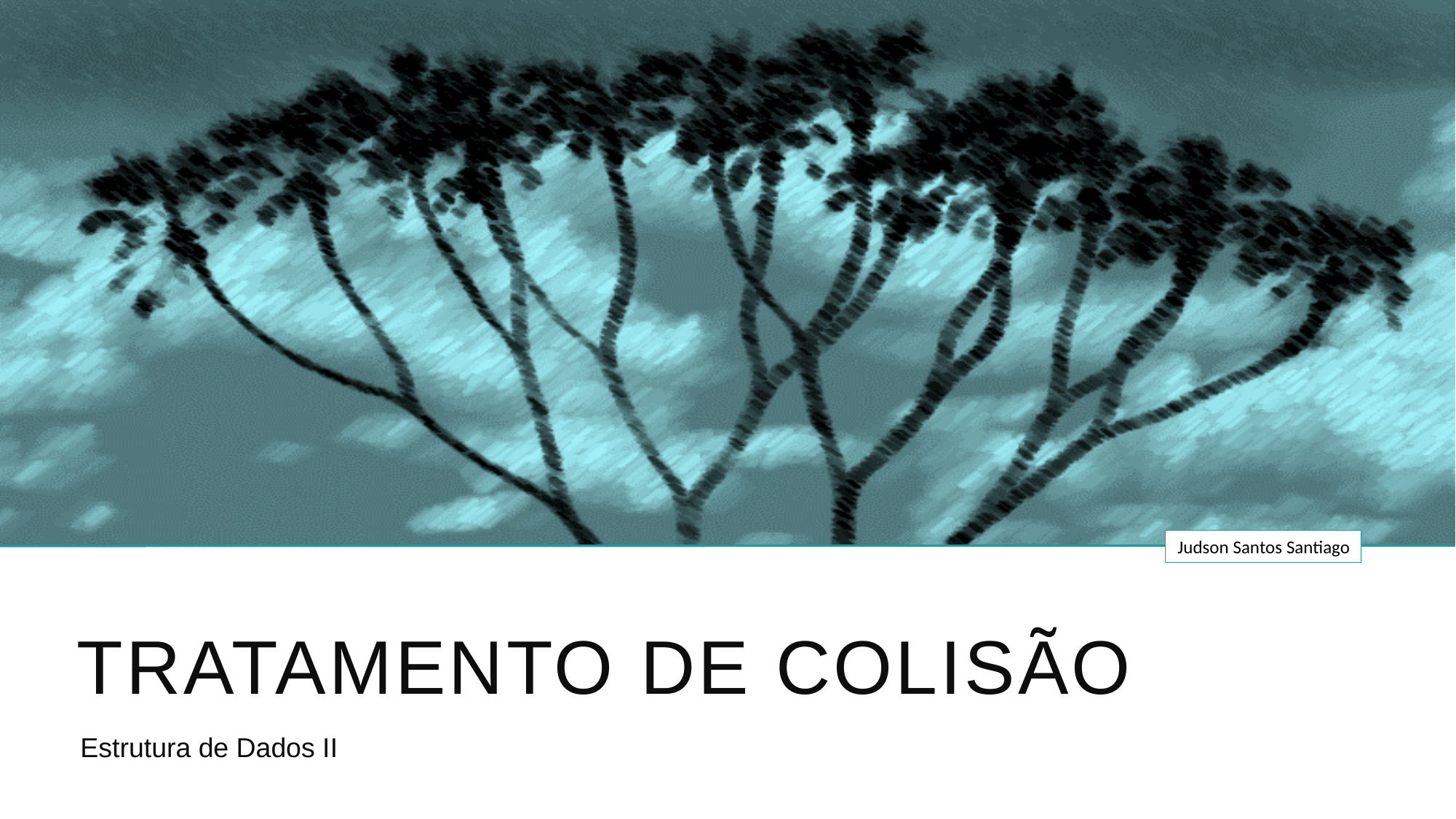

# Tratamento de colisão
Estrutura de Dados II